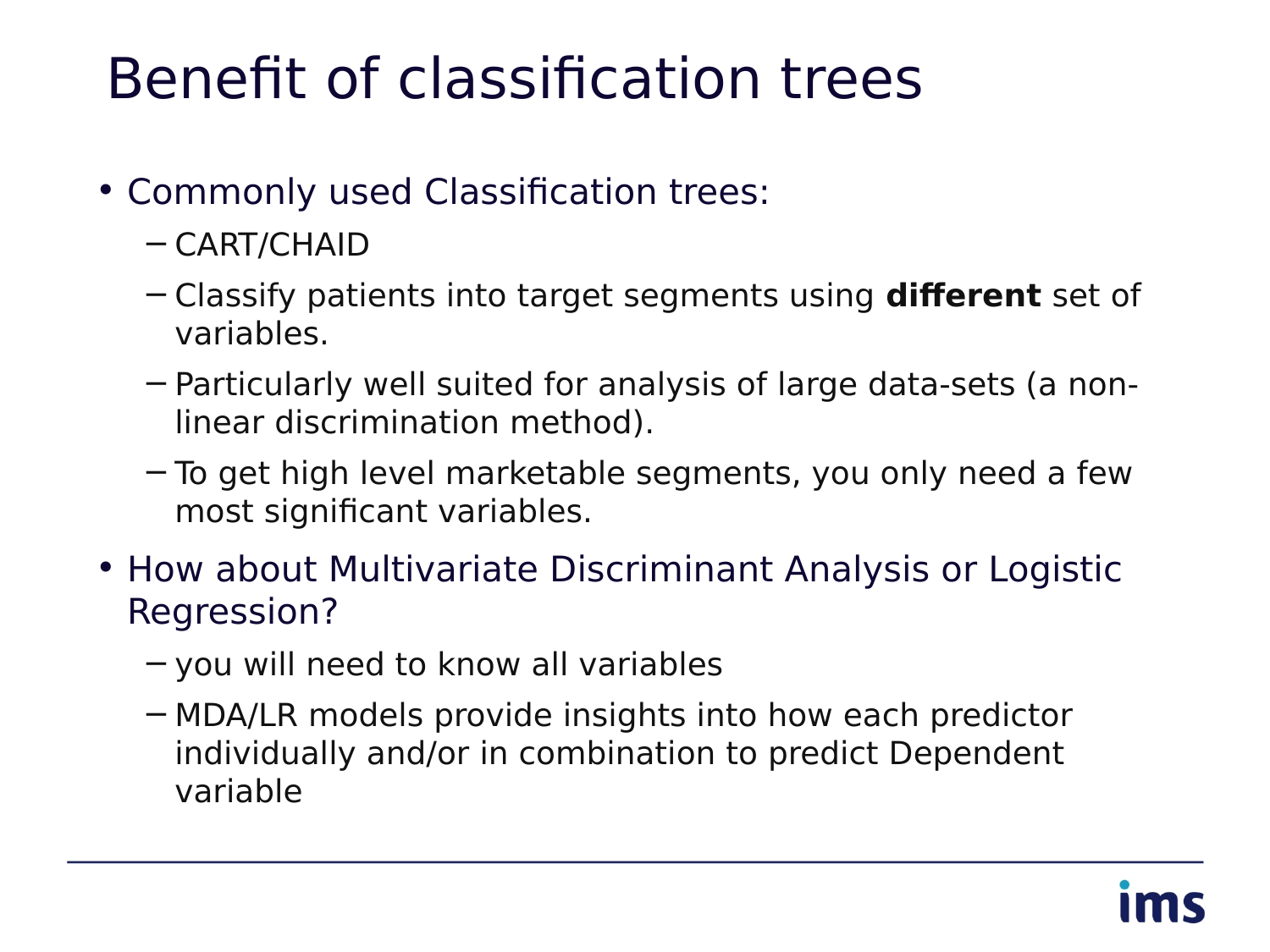

# Benefit of classification trees
Commonly used Classification trees:
CART/CHAID
Classify patients into target segments using different set of variables.
Particularly well suited for analysis of large data-sets (a non-linear discrimination method).
To get high level marketable segments, you only need a few most significant variables.
How about Multivariate Discriminant Analysis or Logistic Regression?
you will need to know all variables
MDA/LR models provide insights into how each predictor individually and/or in combination to predict Dependent variable